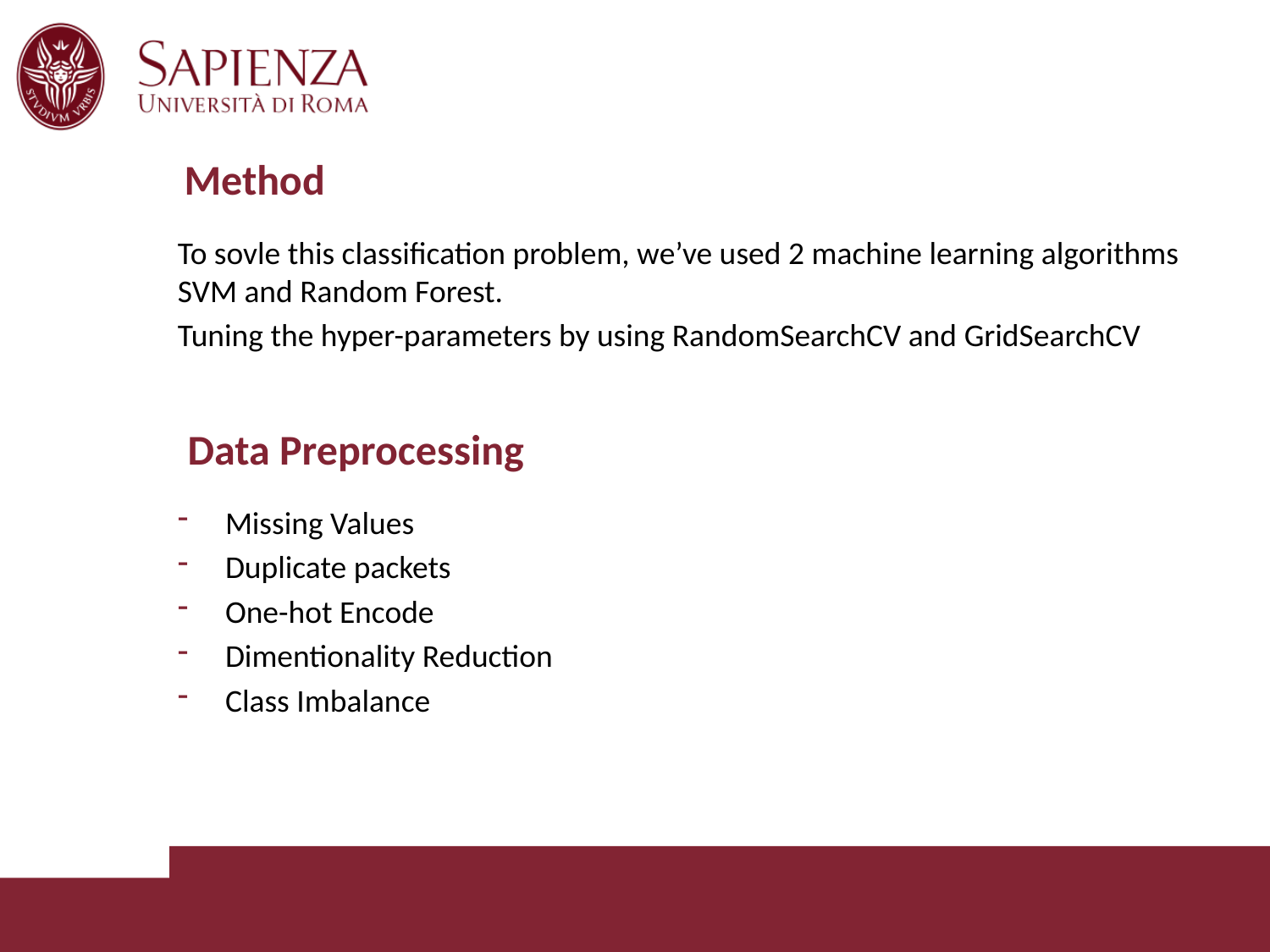

# Method
To sovle this classification problem, we’ve used 2 machine learning algorithms SVM and Random Forest.
Tuning the hyper-parameters by using RandomSearchCV and GridSearchCV
Data Preprocessing
Missing Values
Duplicate packets
One-hot Encode
Dimentionality Reduction
Class Imbalance